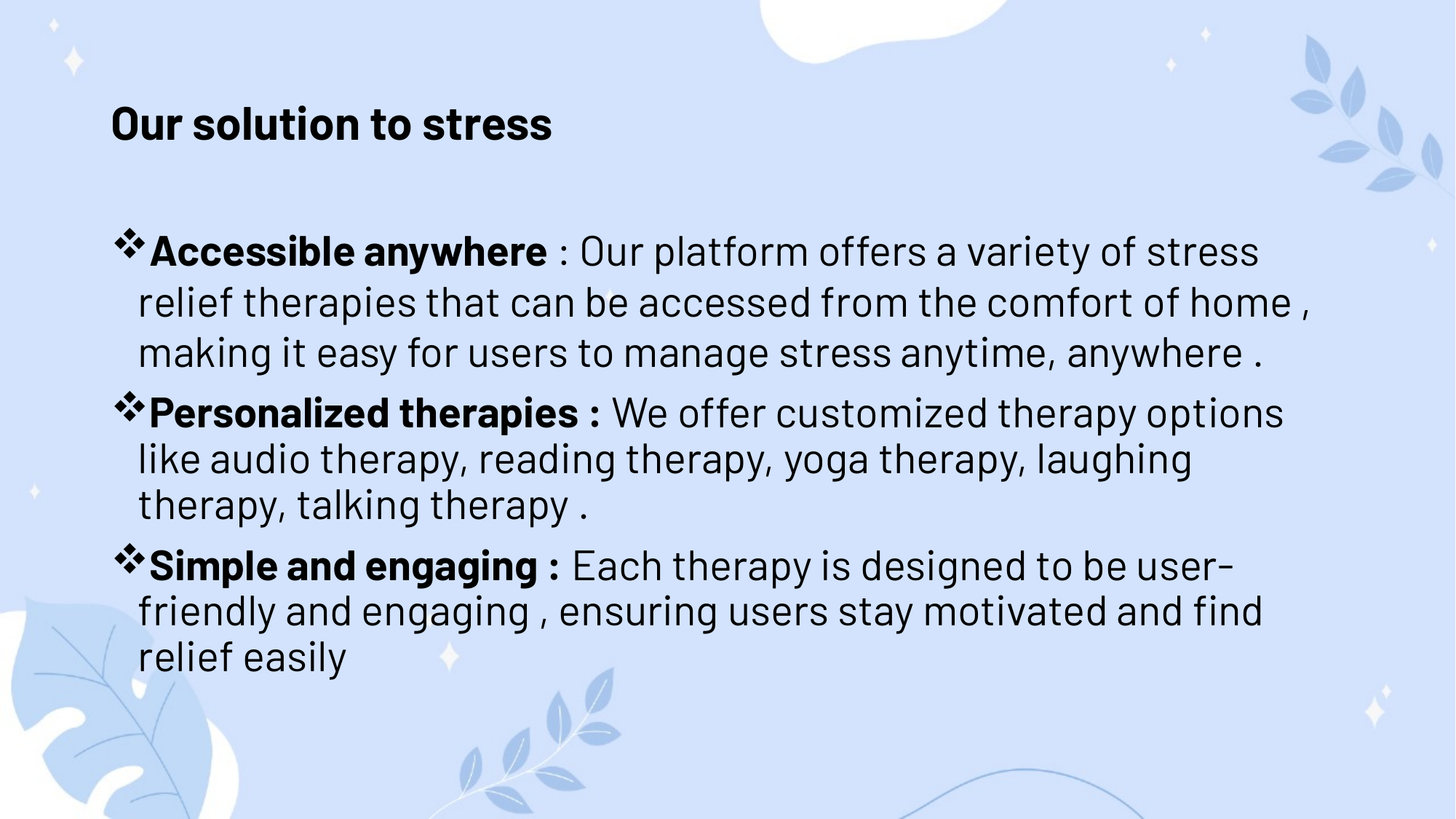

# Our solution to stress
Accessible anywhere : Our platform offers a variety of stress relief therapies that can be accessed from the comfort of home , making it easy for users to manage stress anytime, anywhere .
Personalized therapies : We offer customized therapy options like audio therapy, reading therapy, yoga therapy, laughing therapy, talking therapy .
Simple and engaging : Each therapy is designed to be user-friendly and engaging , ensuring users stay motivated and find relief easily